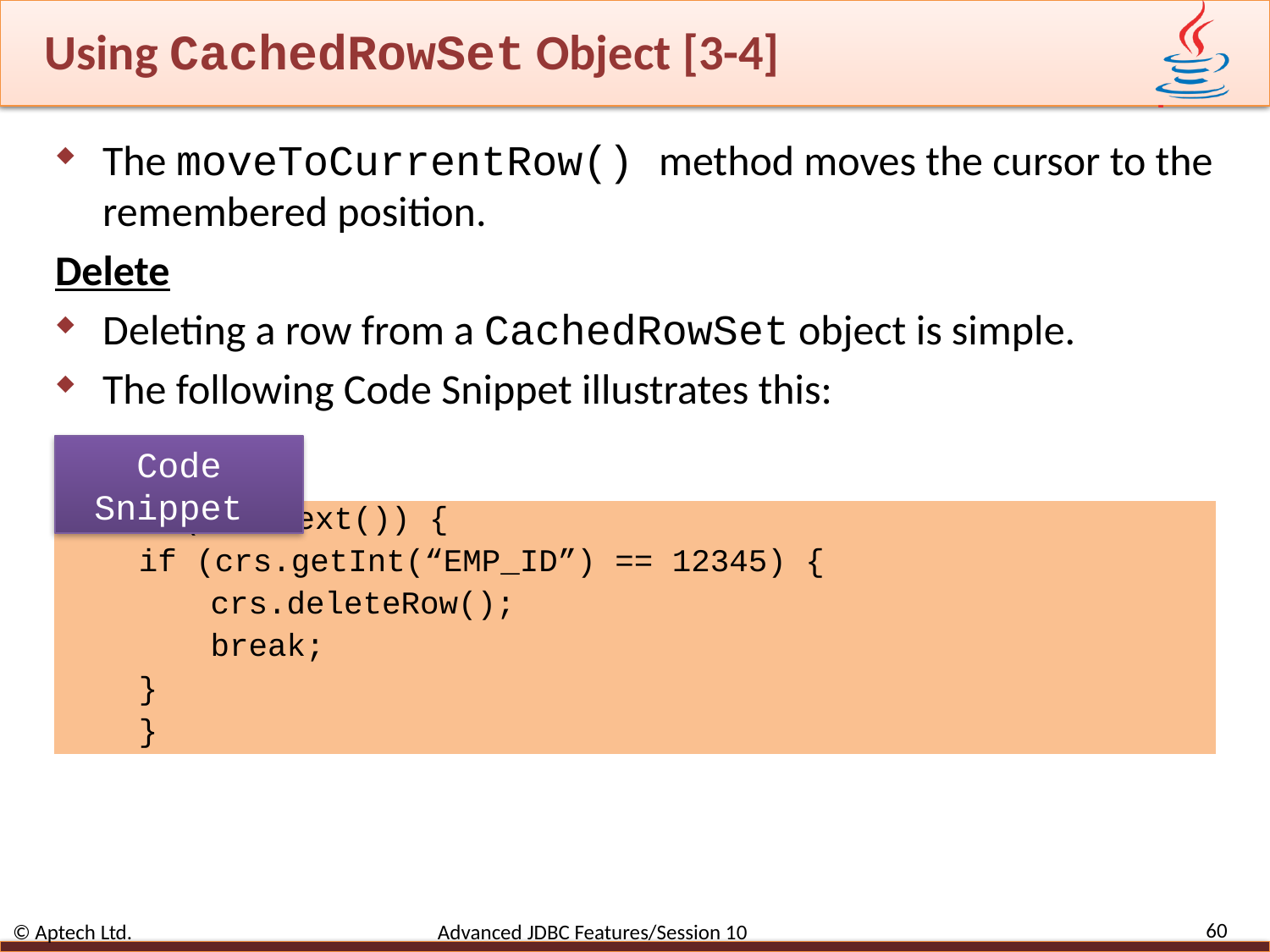

# Using CachedRowSet Object [3-4]
The moveToCurrentRow() method moves the cursor to the remembered position.
Delete
Deleting a row from a CachedRowSet object is simple.
The following Code Snippet illustrates this:
Code Snippet
while (crs.next()) {
if (crs.getInt(“EMP_ID”) == 12345) {
crs.deleteRow();
break;
}
}
60
© Aptech Ltd.                                                               Advanced JDBC Features/Session 10